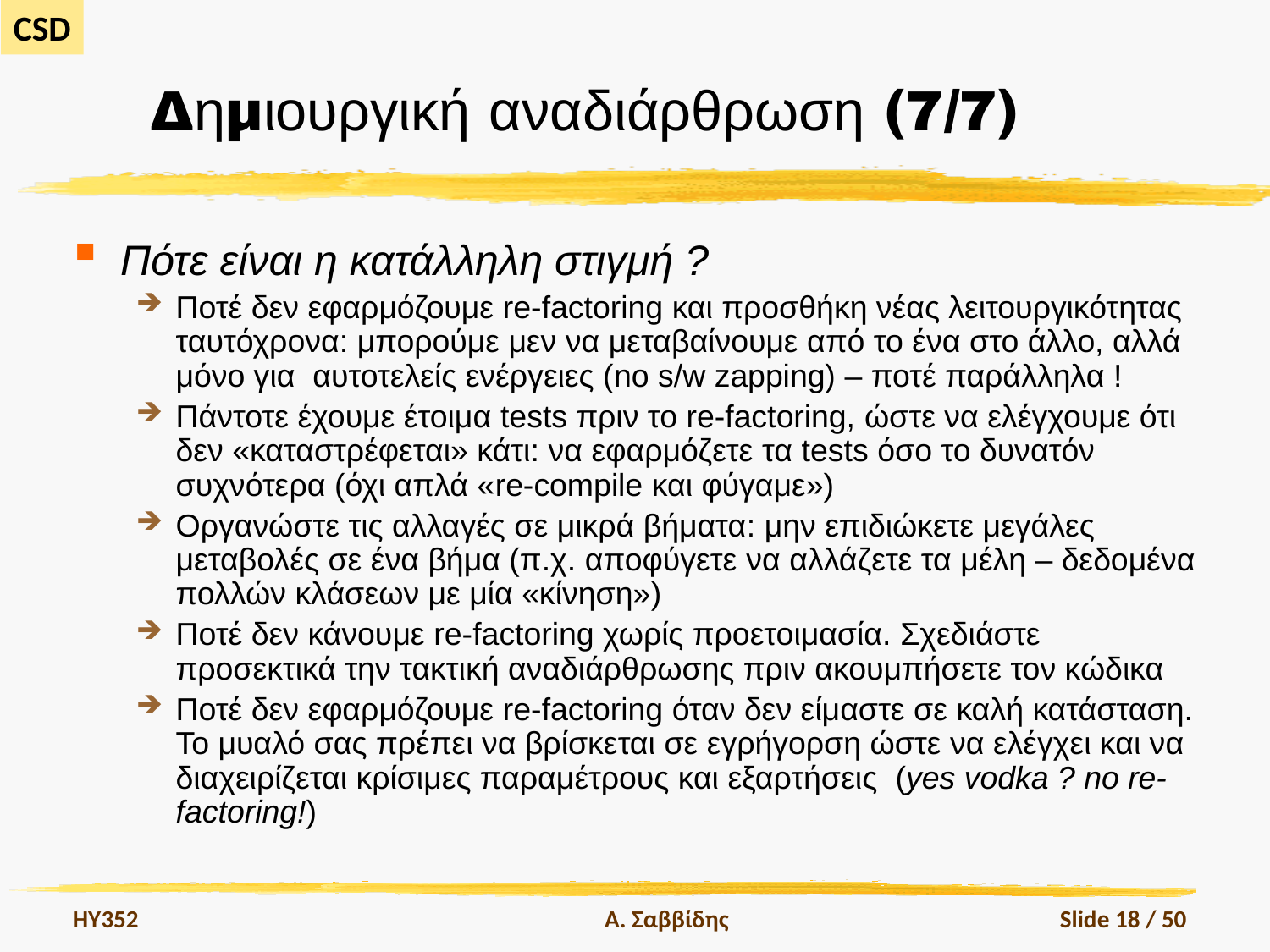

# Δημιουργική αναδιάρθρωση (7/7)
Πότε είναι η κατάλληλη στιγμή ?
Ποτέ δεν εφαρμόζουμε re-factoring και προσθήκη νέας λειτουργικότητας ταυτόχρονα: μπορούμε μεν να μεταβαίνουμε από το ένα στο άλλο, αλλά μόνο για  αυτοτελείς ενέργειες (no s/w zapping) – ποτέ παράλληλα !
Πάντοτε έχουμε έτοιμα tests πριν το re-factoring, ώστε να ελέγχουμε ότι δεν «καταστρέφεται» κάτι: να εφαρμόζετε τα tests όσο το δυνατόν συχνότερα (όχι απλά «re-compile και φύγαμε»)
Οργανώστε τις αλλαγές σε μικρά βήματα: μην επιδιώκετε μεγάλες μεταβολές σε ένα βήμα (π.χ. αποφύγετε να αλλάζετε τα μέλη – δεδομένα πολλών κλάσεων με μία «κίνηση»)
Ποτέ δεν κάνουμε re-factoring χωρίς προετοιμασία. Σχεδιάστε προσεκτικά την τακτική αναδιάρθρωσης πριν ακουμπήσετε τον κώδικα
Ποτέ δεν εφαρμόζουμε re-factoring όταν δεν είμαστε σε καλή κατάσταση. Το μυαλό σας πρέπει να βρίσκεται σε εγρήγορση ώστε να ελέγχει και να διαχειρίζεται κρίσιμες παραμέτρους και εξαρτήσεις  (yes vodka ? no re-factoring!)
HY352
Α. Σαββίδης
Slide 18 / 50